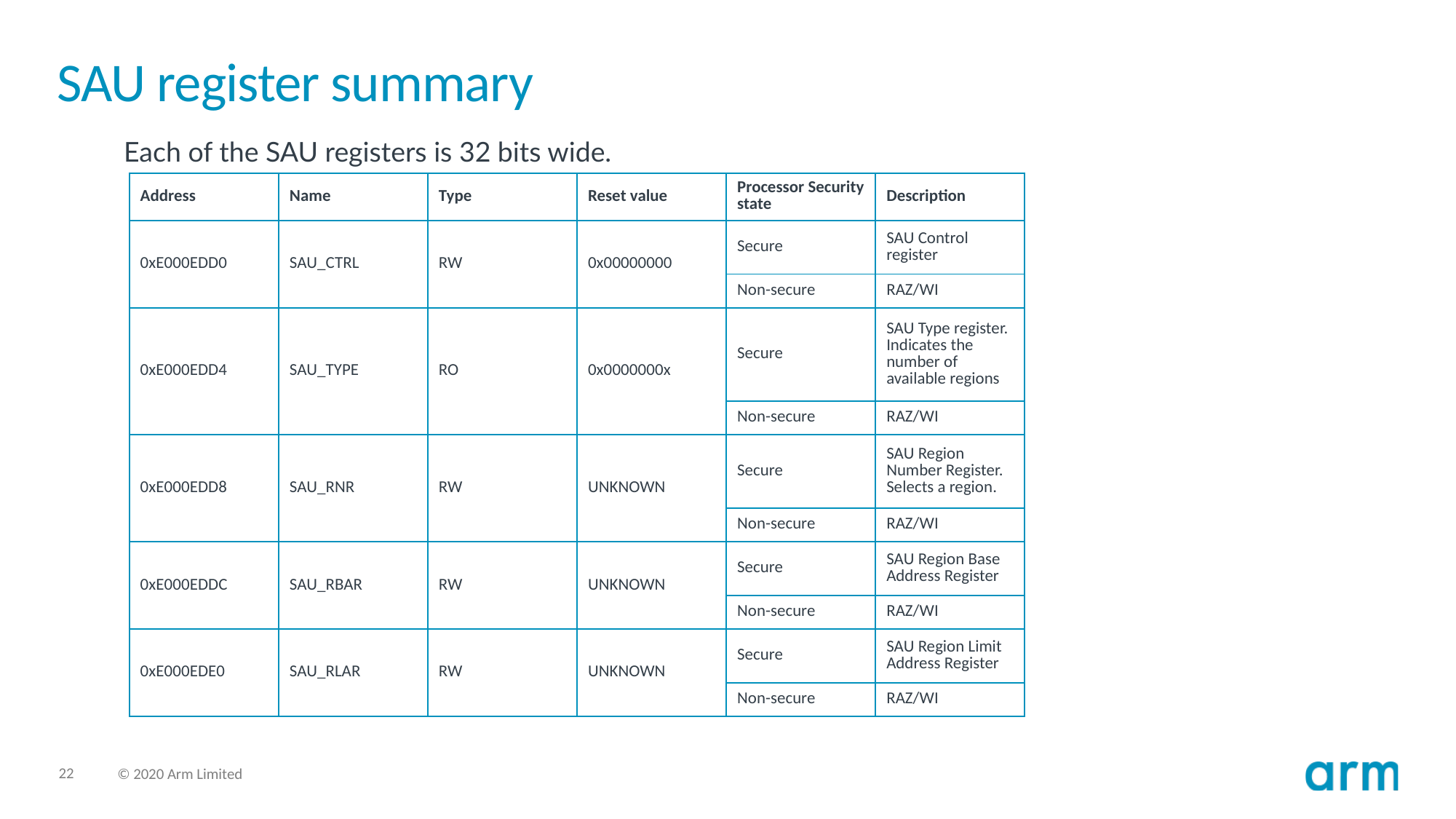

# SAU register summary
Each of the SAU registers is 32 bits wide.
| Address | Name | Type | Reset value | Processor Security state | Description |
| --- | --- | --- | --- | --- | --- |
| 0xE000EDD0 | SAU\_CTRL | RW | 0x00000000 | Secure | SAU Control register |
|  |  |  |  | Non-secure | RAZ/WI |
| 0xE000EDD4 | SAU\_TYPE | RO | 0x0000000x | Secure | SAU Type register. Indicates the number of available regions |
|  |  |  |  | Non-secure | RAZ/WI |
| 0xE000EDD8 | SAU\_RNR | RW | UNKNOWN | Secure | SAU Region Number Register. Selects a region. |
|  |  |  |  | Non-secure | RAZ/WI |
| 0xE000EDDC | SAU\_RBAR | RW | UNKNOWN | Secure | SAU Region Base Address Register |
|  |  |  |  | Non-secure | RAZ/WI |
| 0xE000EDE0 | SAU\_RLAR | RW | UNKNOWN | Secure | SAU Region Limit Address Register |
|  |  |  |  | Non-secure | RAZ/WI |